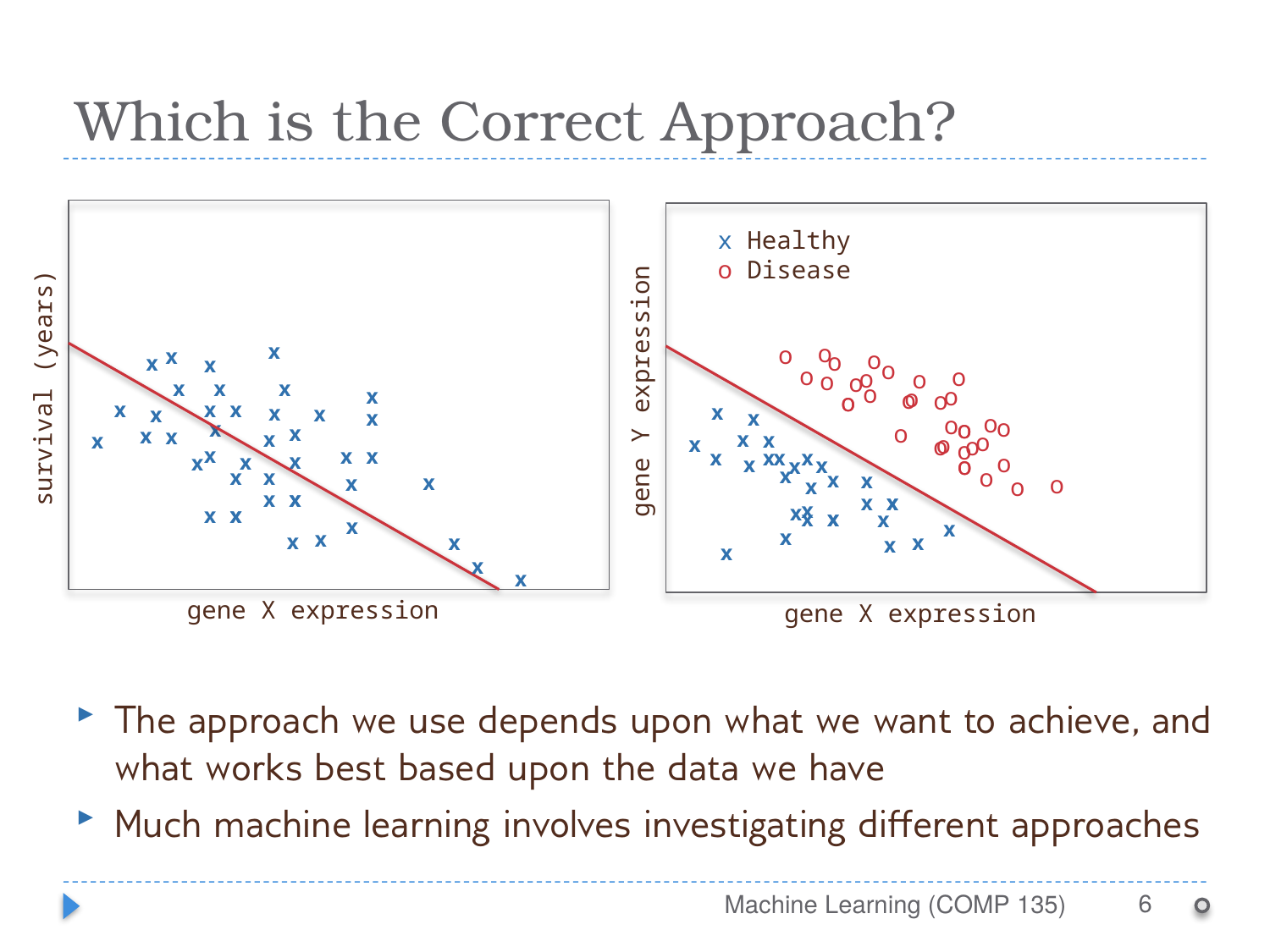

# Which is the Correct Approach?

x
survival (years)
x
x
x
x
x
x
x
x
x
gene X expression
x
x
x
x
x
x
x
x
x
x
x
x
x
x
x
x
x
x
x
x
x
x
x
x
x
x
x
x
x
x
x
x
x

x Healthy
o Disease
o
o
o
o
o
o
o
o
o
o
o
gene Y expression
o
o
o
o
o
o
o
x
x
o
o
o
o
o
o
x
x
o
o
o
x
o
o
x
x
x
x
o
o
o
x
x
x
o
x
x
x
o
o
x
x
x
x
x
x
x
x
x
x
x
x
x
x
x
gene X expression
The approach we use depends upon what we want to achieve, and what works best based upon the data we have
Much machine learning involves investigating different approaches
6
Machine Learning (COMP 135)